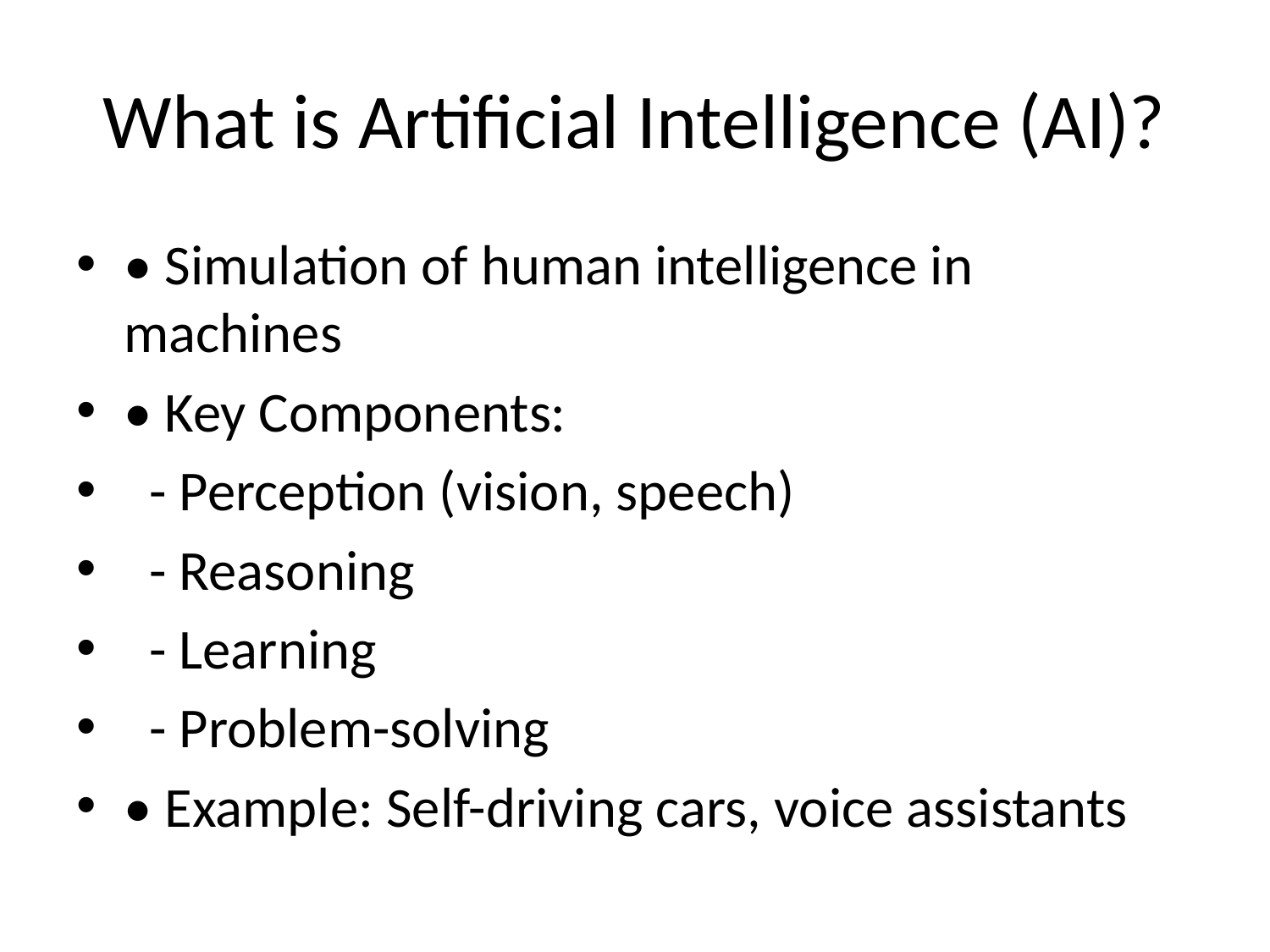

# What is Artificial Intelligence (AI)?
• Simulation of human intelligence in machines
• Key Components:
  - Perception (vision, speech)
  - Reasoning
  - Learning
  - Problem-solving
• Example: Self-driving cars, voice assistants